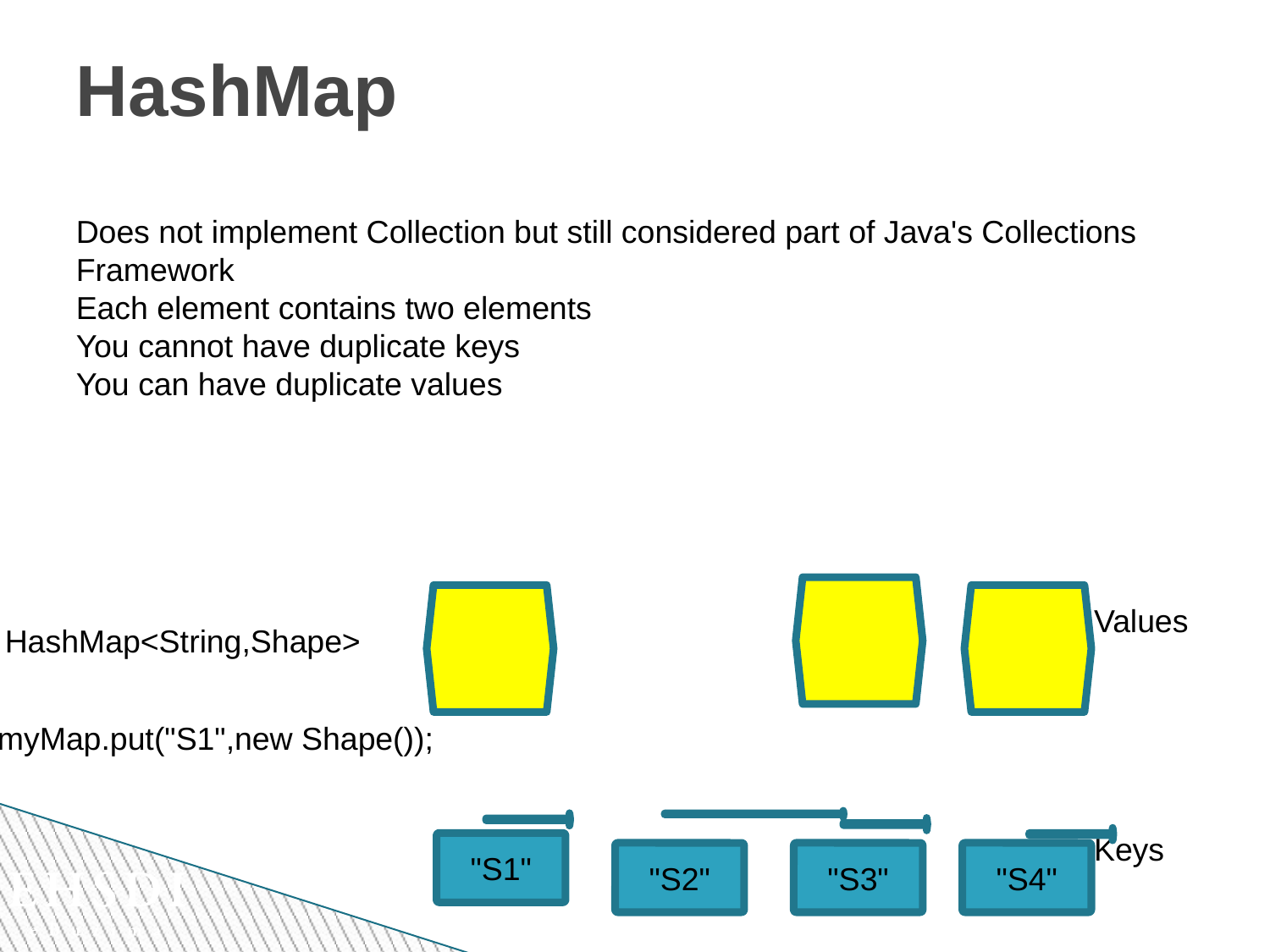

HashMap
Does not implement Collection but still considered part of Java's Collections Framework
Each element contains two elements
You cannot have duplicate keys
You can have duplicate values

Values
HashMap<String,Shape>
myMap.put("S1",new Shape());

Keys

"S1"
"S2"
"S3"
"S4"